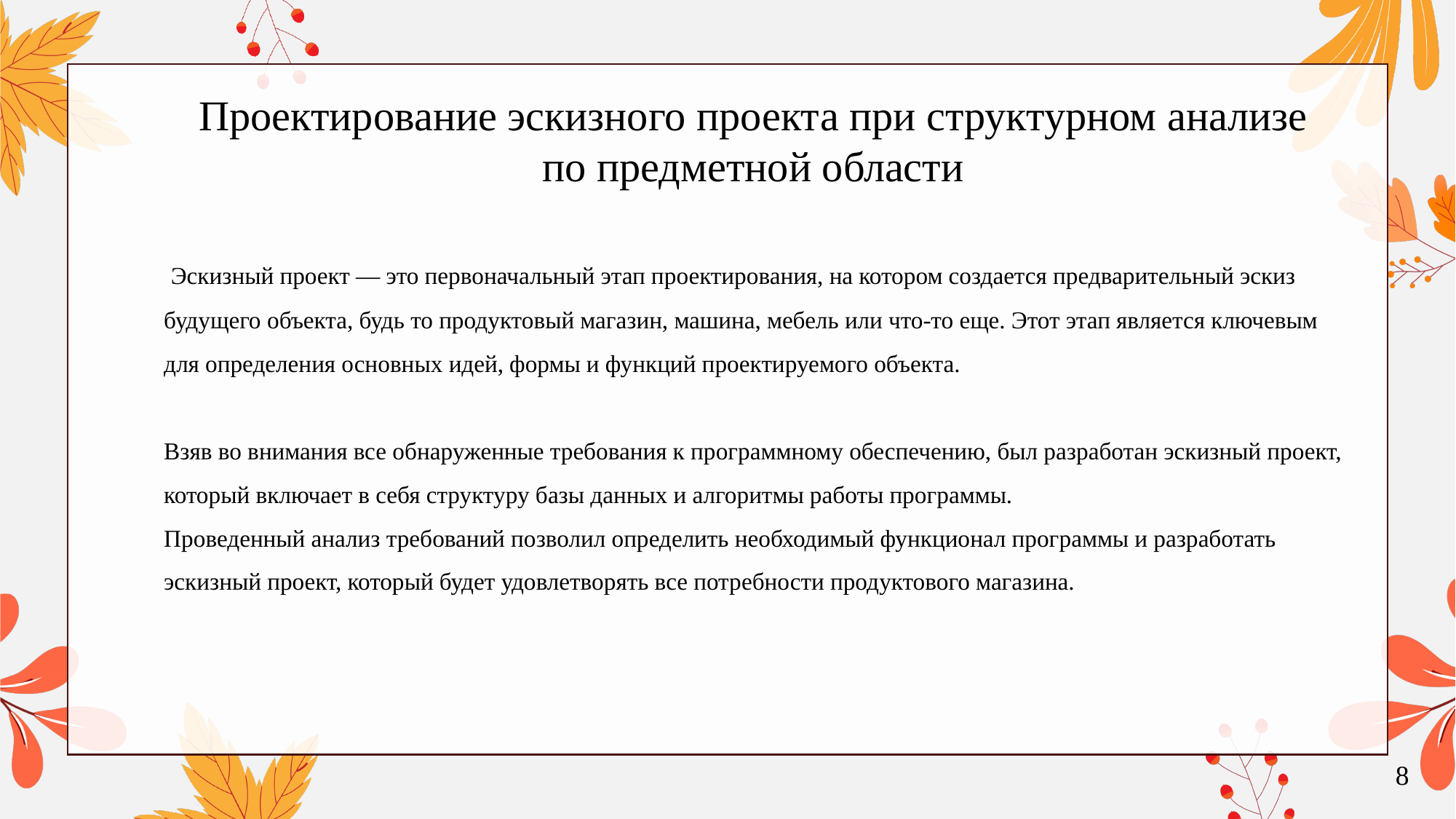

Проектирование эскизного проекта при структурном анализе по предметной области
 Эскизный проект — это первоначальный этап проектирования, на котором создается предварительный эскиз
будущего объекта, будь то продуктовый магазин, машина, мебель или что-то еще. Этот этап является ключевым
для определения основных идей, формы и функций проектируемого объекта.

Взяв во внимания все обнаруженные требования к программному обеспечению, был разработан эскизный проект,
который включает в себя структуру базы данных и алгоритмы работы программы.
Проведенный анализ требований позволил определить необходимый функционал программы и разработать
эскизный проект, который будет удовлетворять все потребности продуктового магазина.

8